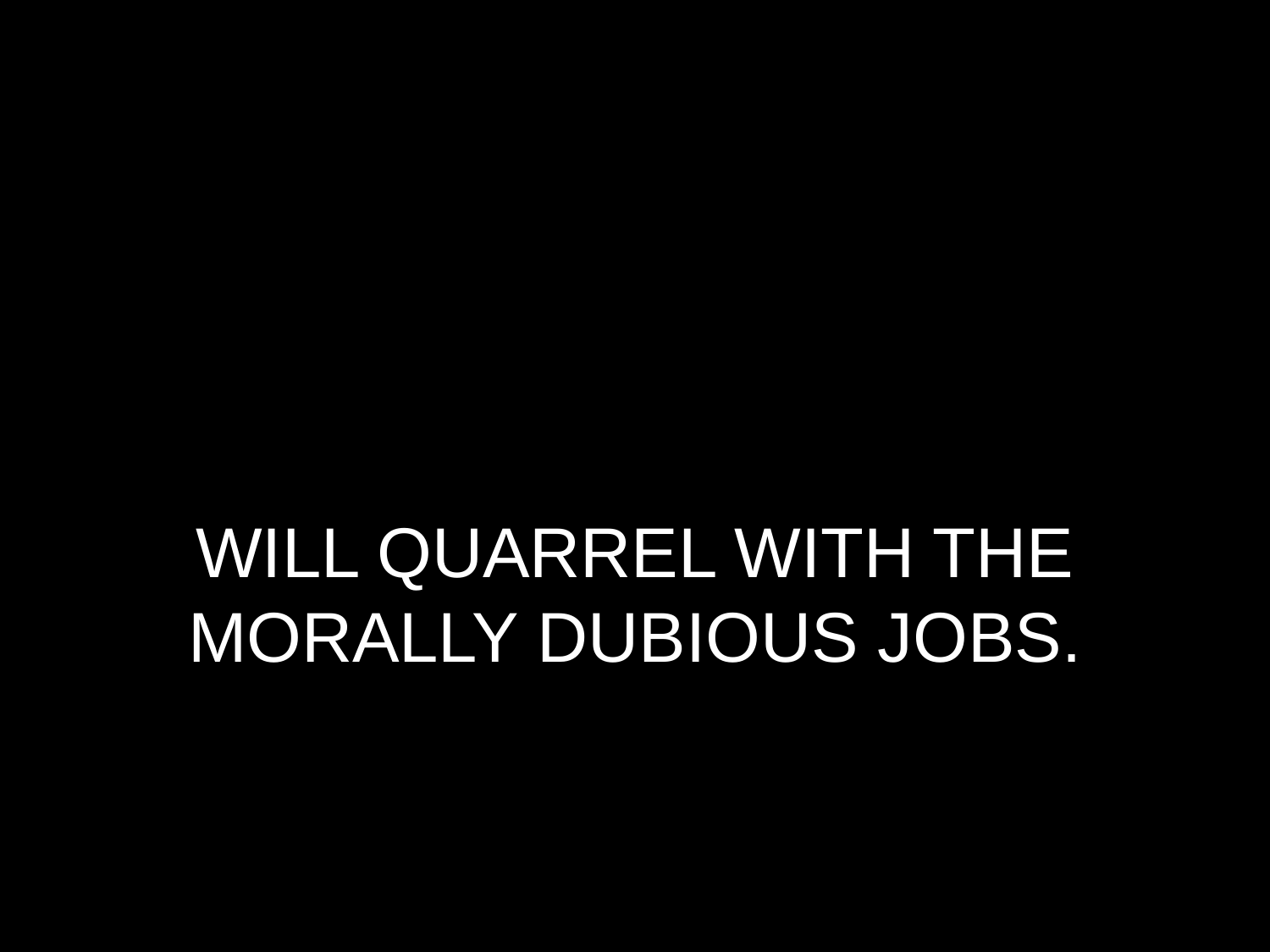

# WILL QUARREL WITH THE MORALLY DUBIOUS JOBS.